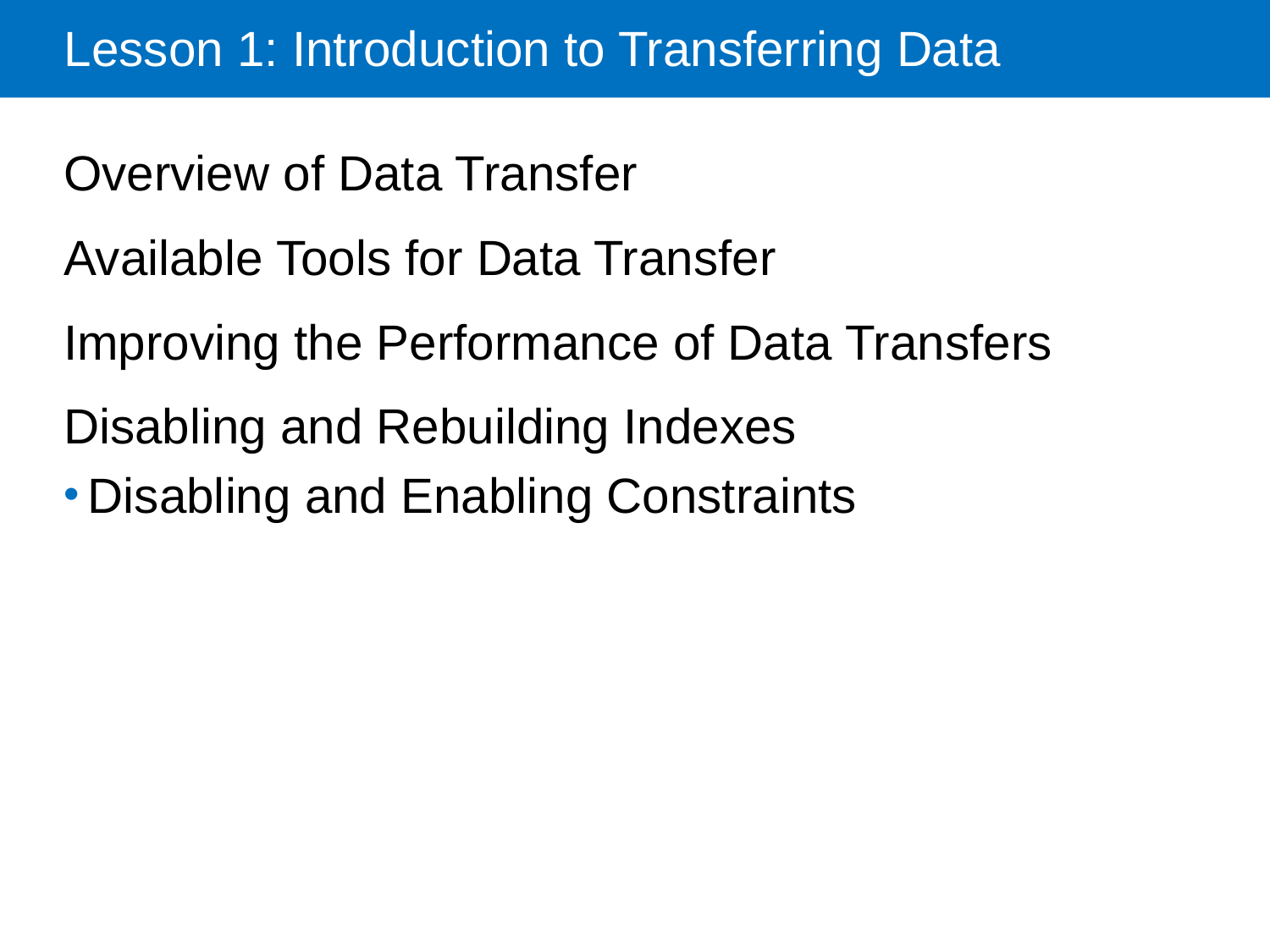

# Lesson 1: Introduction to Transferring Data
Overview of Data Transfer
Available Tools for Data Transfer
Improving the Performance of Data Transfers
Disabling and Rebuilding Indexes
Disabling and Enabling Constraints